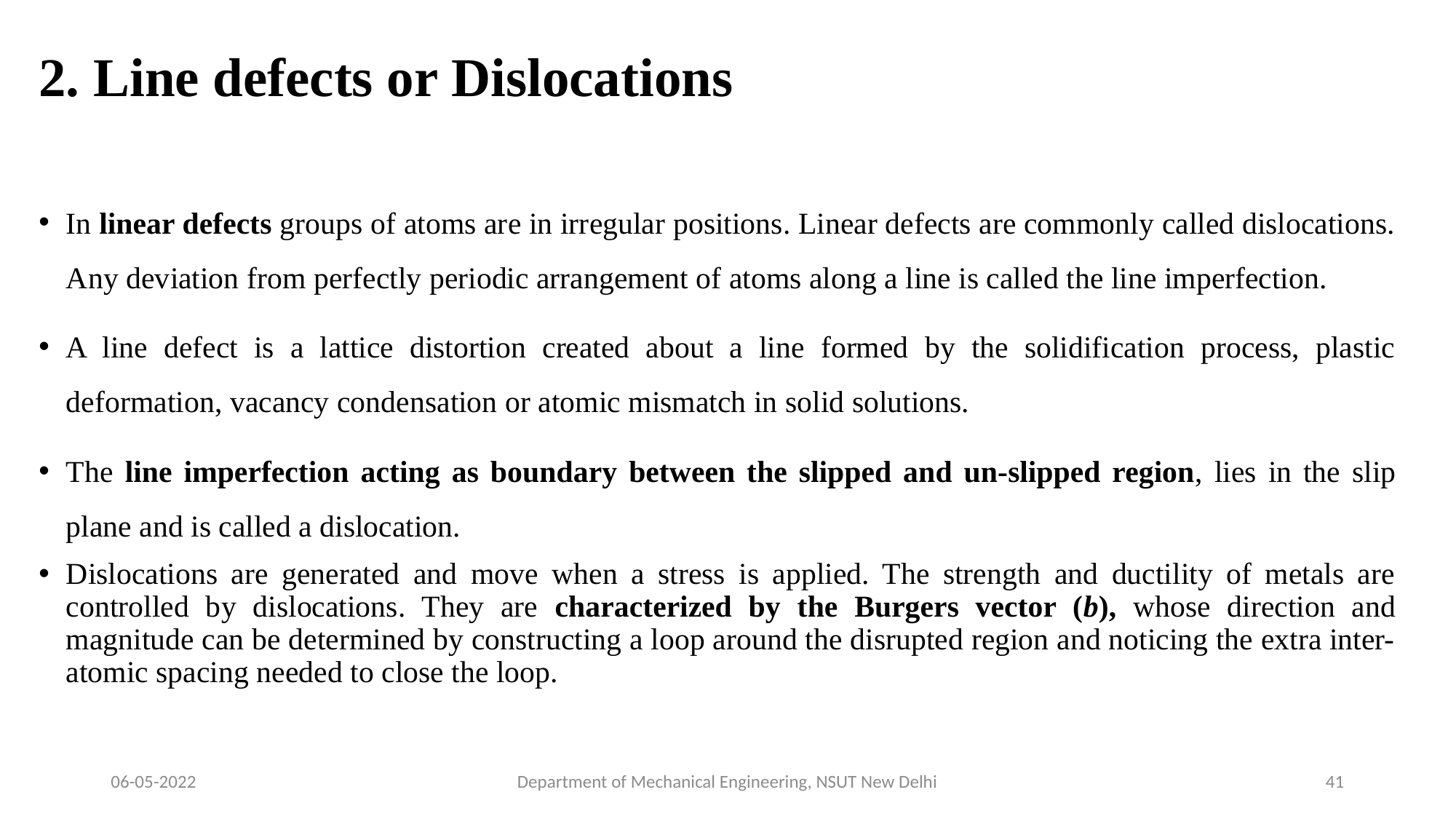

# 2. Line defects or Dislocations
In linear defects groups of atoms are in irregular positions. Linear defects are commonly called dislocations. Any deviation from perfectly periodic arrangement of atoms along a line is called the line imperfection.
A line defect is a lattice distortion created about a line formed by the solidification process, plastic deformation, vacancy condensation or atomic mismatch in solid solutions.
The line imperfection acting as boundary between the slipped and un-slipped region, lies in the slip plane and is called a dislocation.
Dislocations are generated and move when a stress is applied. The strength and ductility of metals are controlled by dislocations. They are characterized by the Burgers vector (b), whose direction and magnitude can be determined by constructing a loop around the disrupted region and noticing the extra inter-atomic spacing needed to close the loop.
06-05-2022
Department of Mechanical Engineering, NSUT New Delhi
41